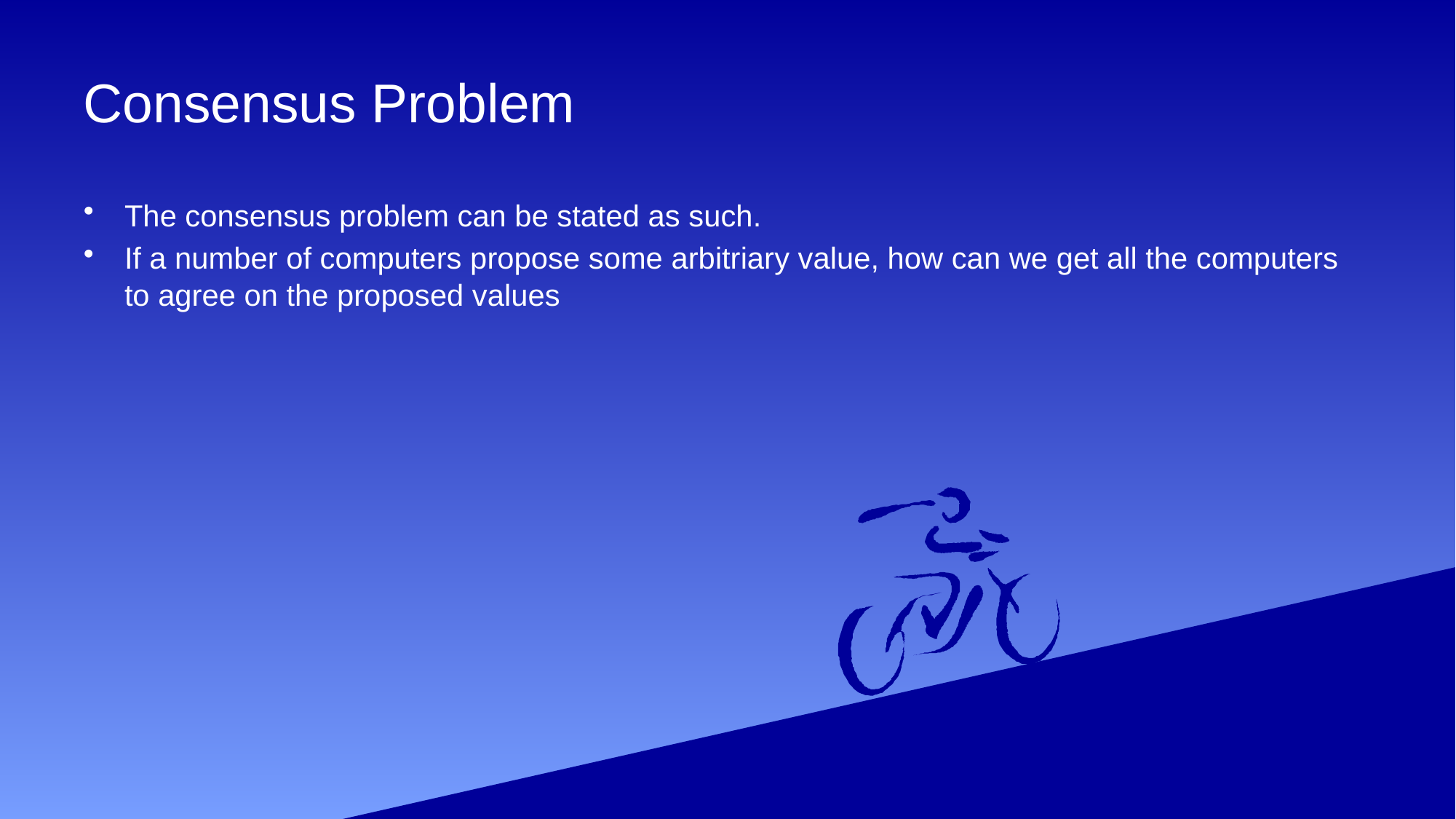

# Consensus Problem
The consensus problem can be stated as such.
If a number of computers propose some arbitriary value, how can we get all the computers to agree on the proposed values